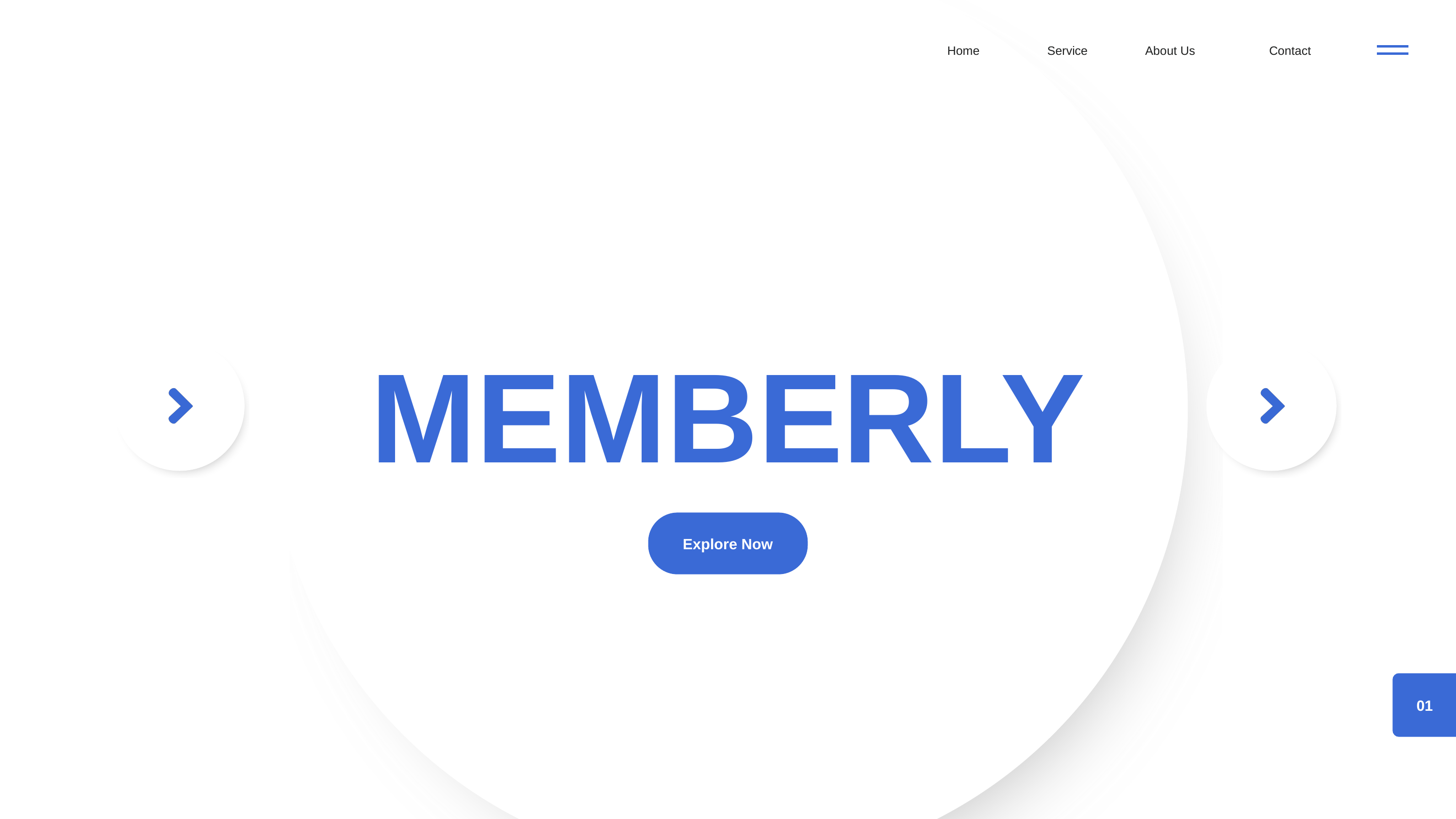

Home
Service
About Us
Contact

MEMBERLY

Explore Now

01